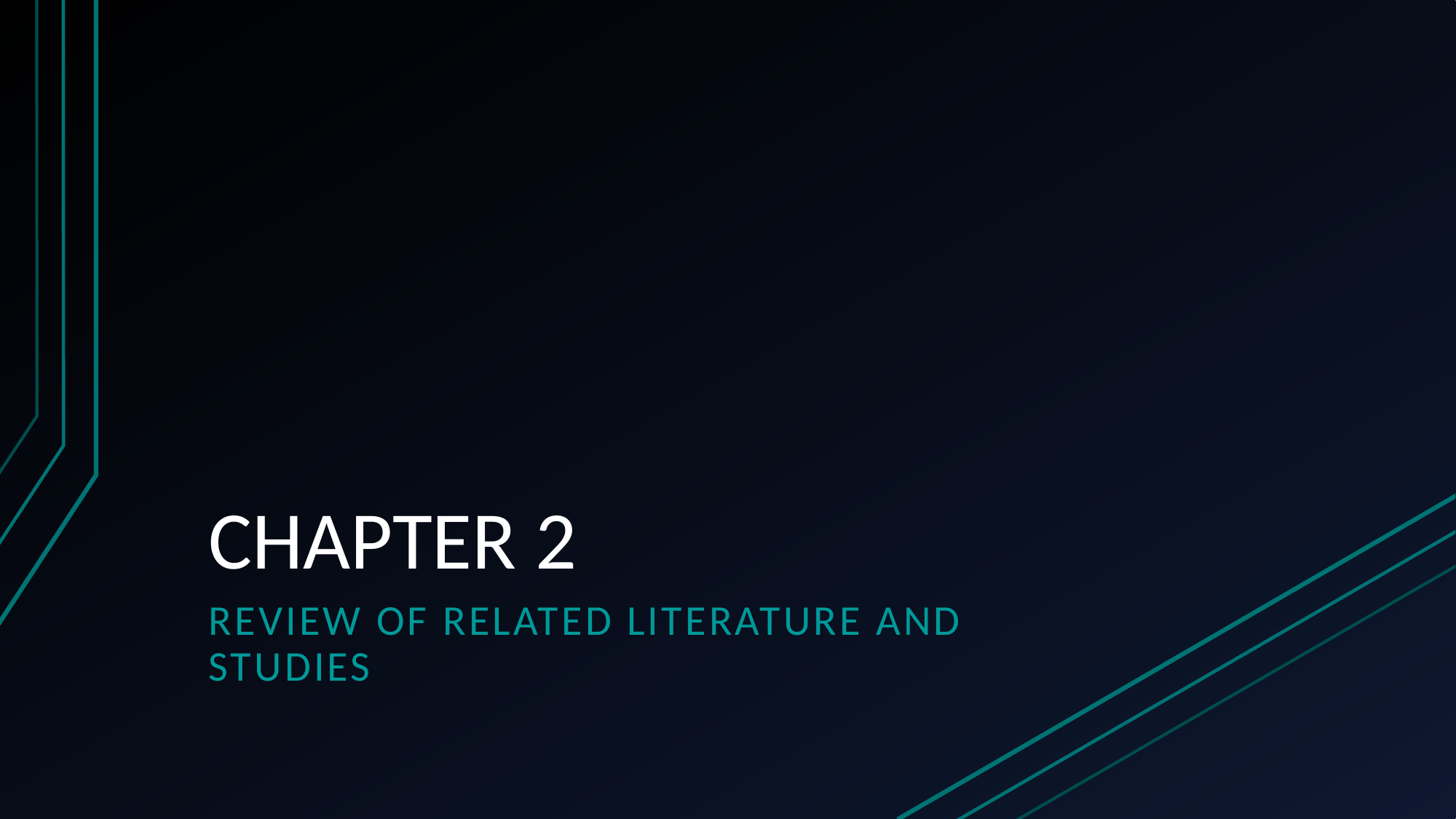

# CHAPTER 2
REVIEW OF RELATED LITERATURE AND STUDIES